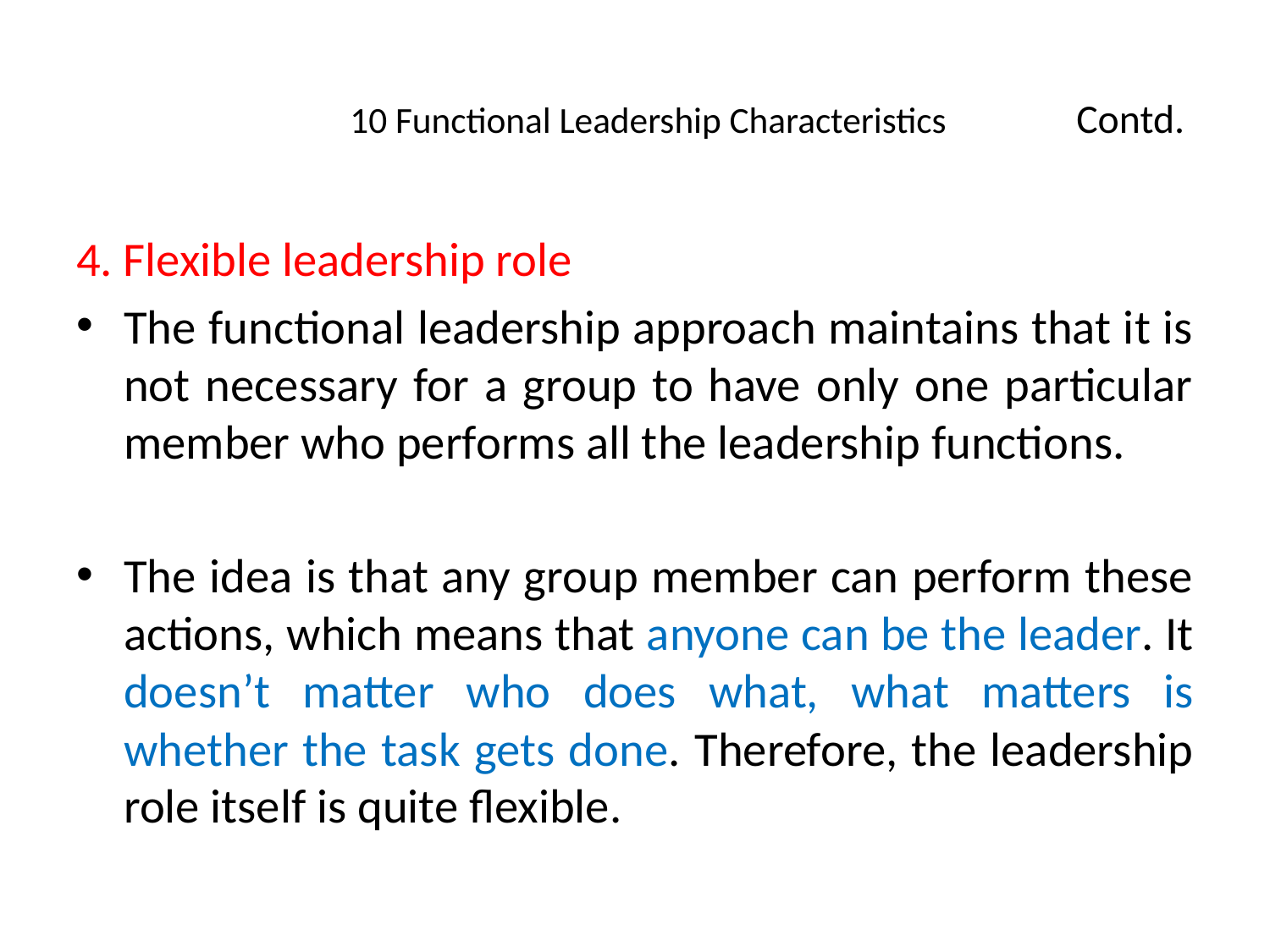

# 10 Functional Leadership Characteristics 							Contd.
4. Flexible leadership role
The functional leadership approach maintains that it is not necessary for a group to have only one particular member who performs all the leadership functions.

The idea is that any group member can perform these actions, which means that anyone can be the leader. It doesn’t matter who does what, what matters is whether the task gets done. Therefore, the leadership role itself is quite flexible.